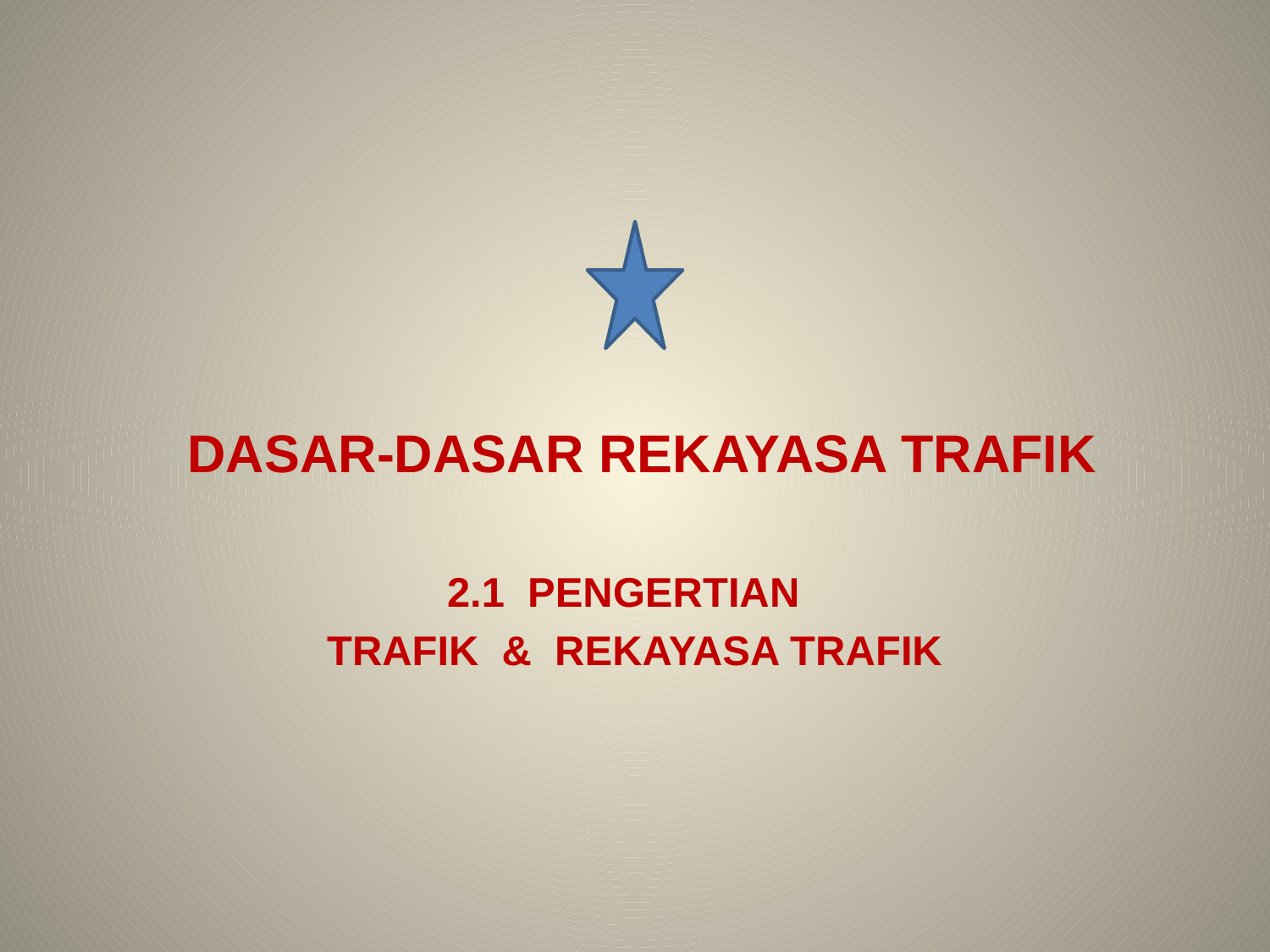

DASAR-DASAR REKAYASA TRAFIK

2.1  PENGERTIAN
TRAFIK  &  REKAYASA TRAFIK